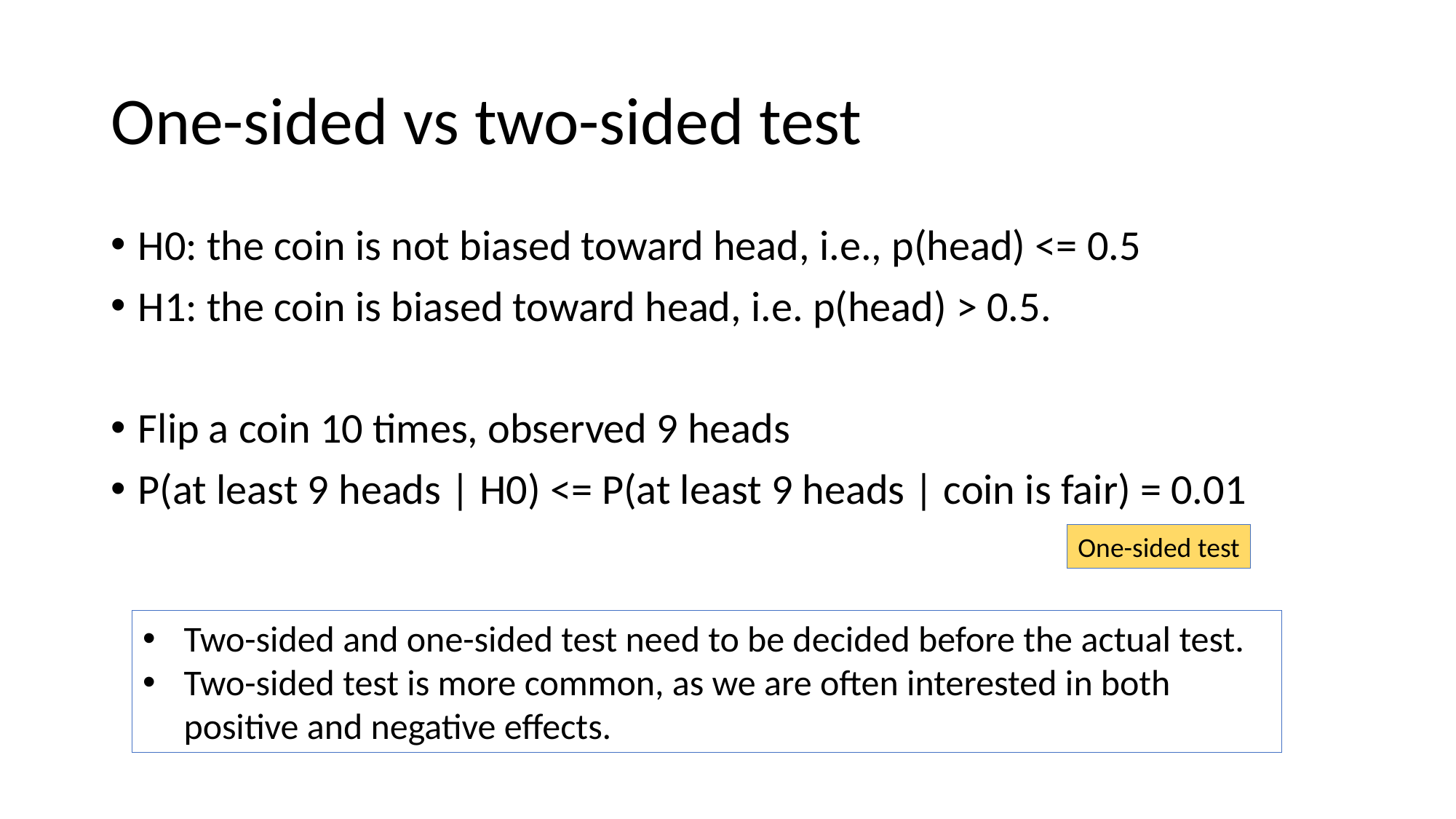

# One-sided vs two-sided test
H0: the coin is not biased toward head, i.e., p(head) <= 0.5
H1: the coin is biased toward head, i.e. p(head) > 0.5.

Flip a coin 10 times, observed 9 heads
P(at least 9 heads | H0) <= P(at least 9 heads | coin is fair) = 0.01
One-sided test
Two-sided and one-sided test need to be decided before the actual test.
Two-sided test is more common, as we are often interested in both positive and negative effects.